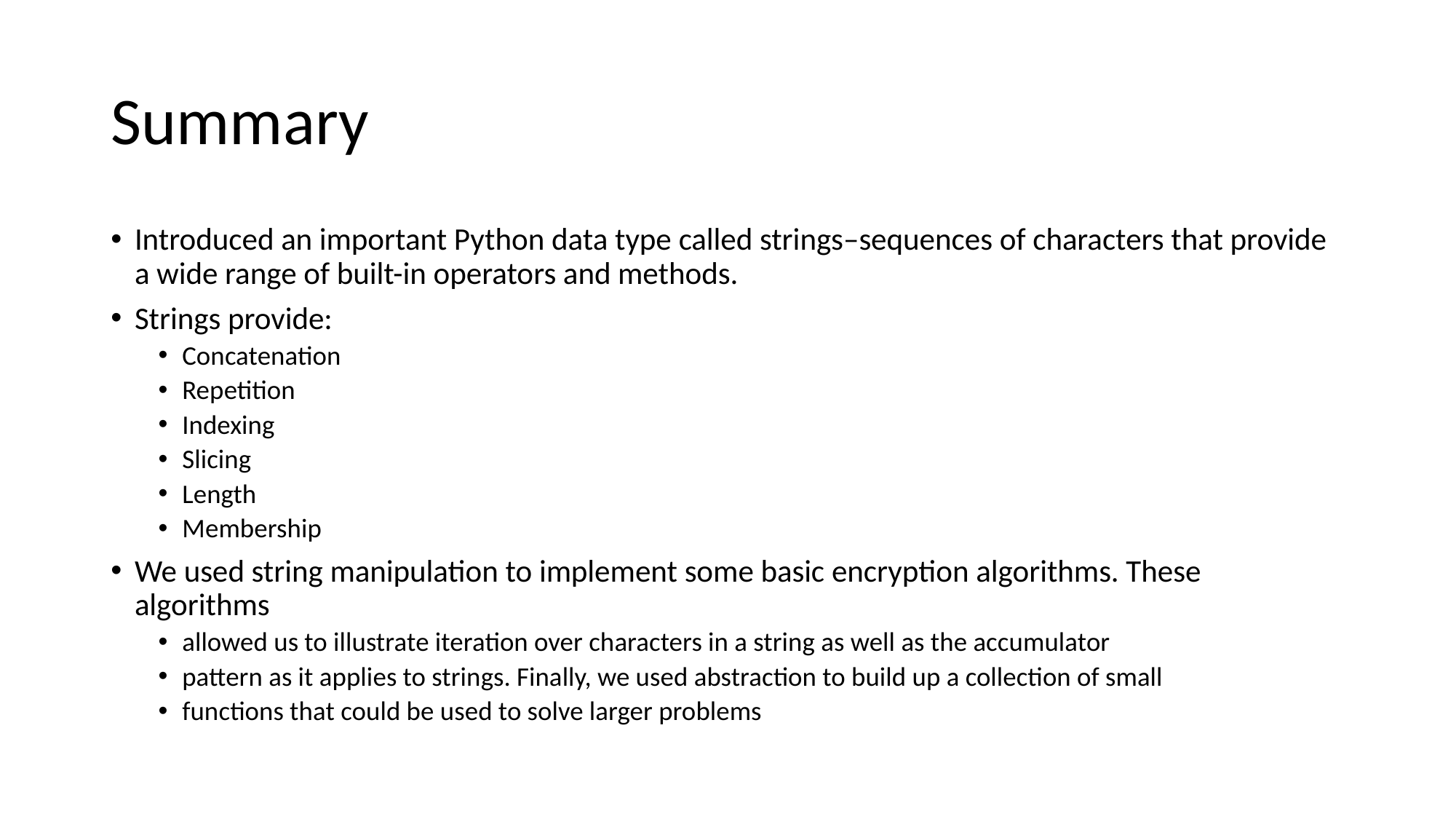

# Summary
Introduced an important Python data type called strings–sequences of characters that provide a wide range of built-in operators and methods.
Strings provide:
Concatenation
Repetition
Indexing
Slicing
Length
Membership
We used string manipulation to implement some basic encryption algorithms. These algorithms
allowed us to illustrate iteration over characters in a string as well as the accumulator
pattern as it applies to strings. Finally, we used abstraction to build up a collection of small
functions that could be used to solve larger problems